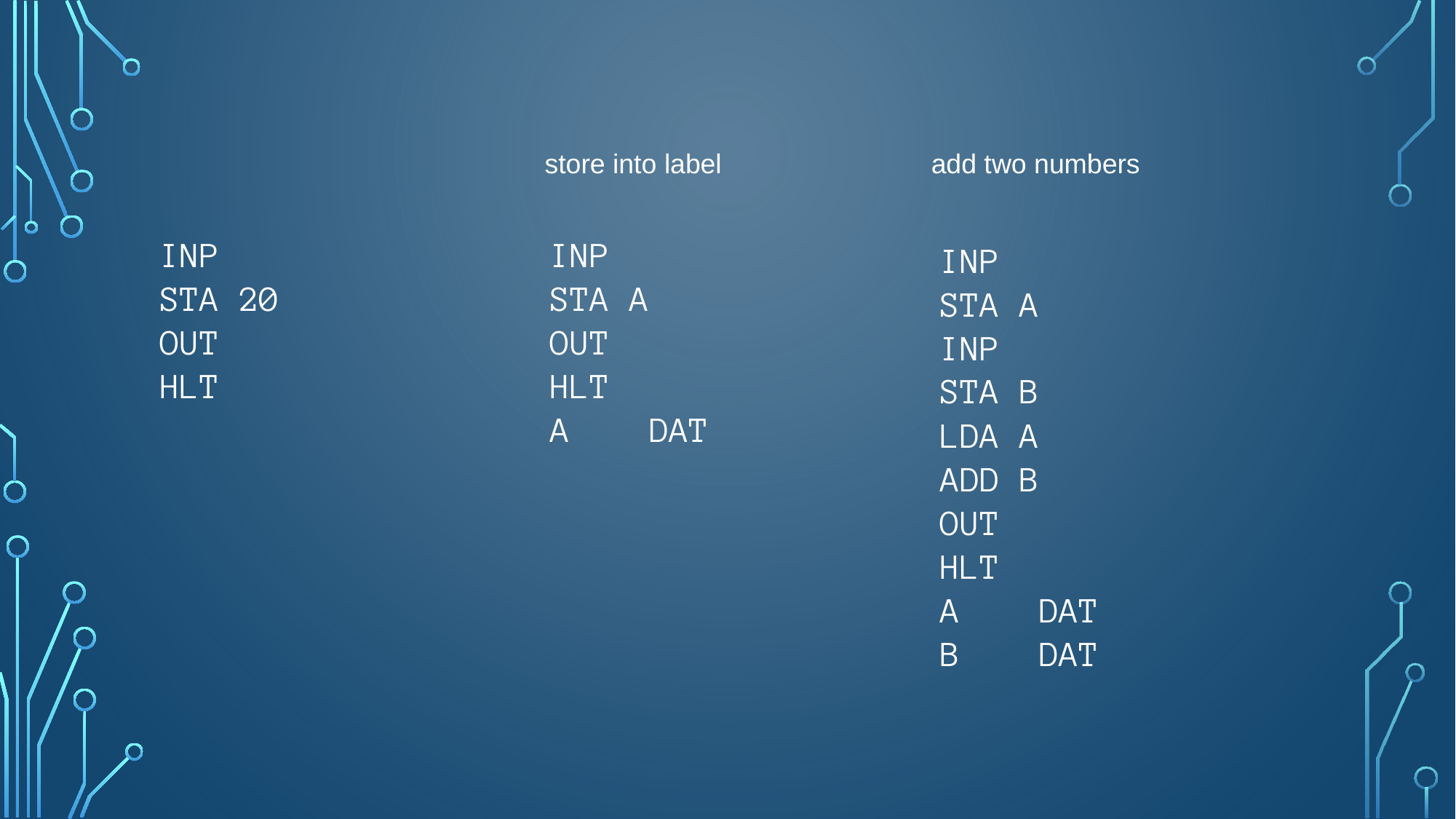

store into label
add two numbers
INP
STA 20
OUT
HLT

INP
STA A
OUT
HLT
A    DAT
INP
STA A
INP
STA B
LDA A
ADD B
OUT
HLT
A    DAT
B    DAT